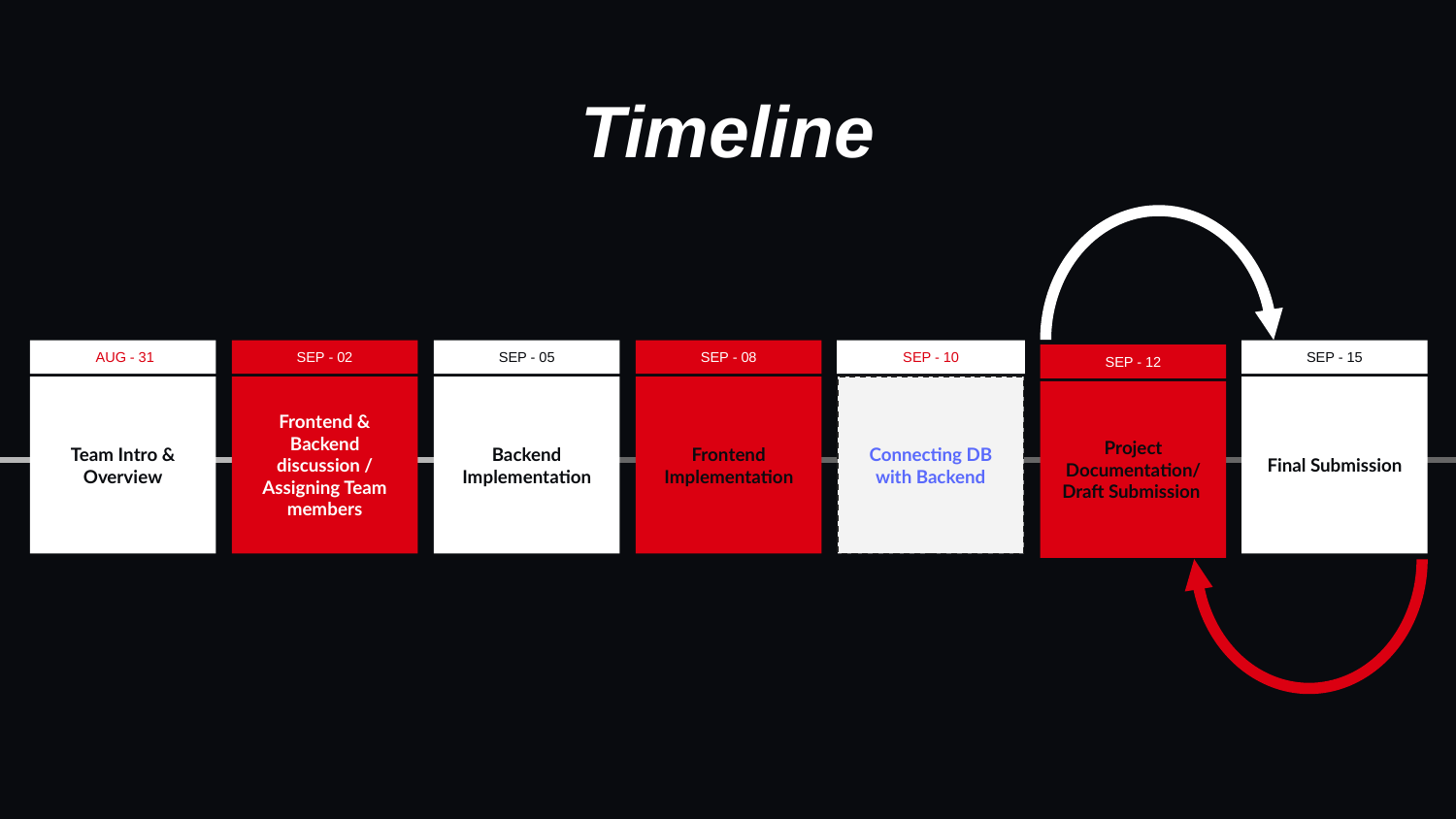

# Timeline

 AUG - 31

Team Intro & Overview

SEP - 02

Frontend & Backend discussion / Assigning Team members

SEP - 08

Frontend Implementation

SEP - 10

Connecting DB with Backend

SEP - 15
Final Submission
SEP - 05

Backend Implementation

SEP - 12

Project Documentation/ Draft Submission